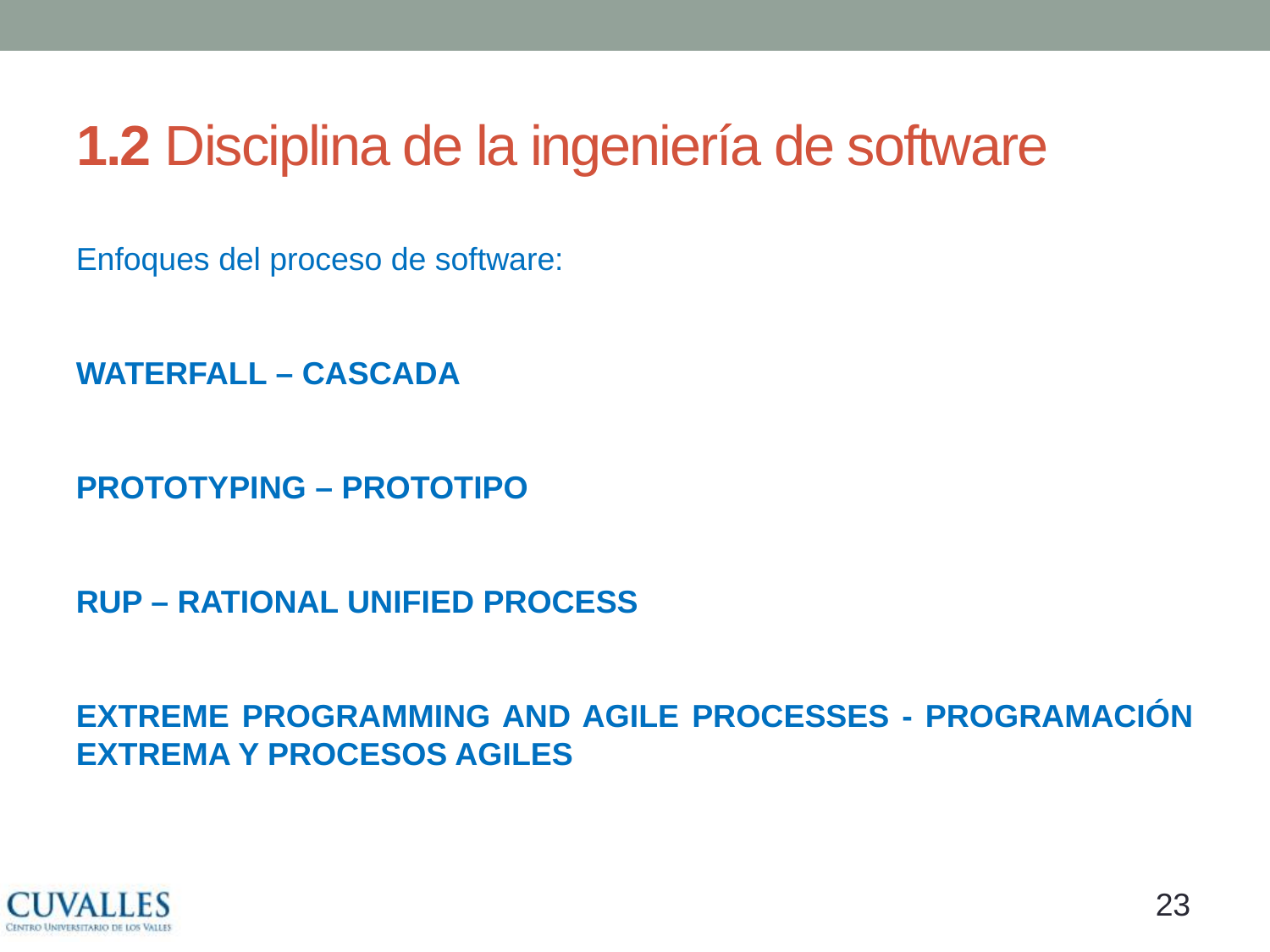

# 1.2 Disciplina de la ingeniería de software
Enfoques del proceso de software:

WATERFALL – CASCADA

PROTOTYPING – PROTOTIPO

RUP – RATIONAL UNIFIED PROCESS

EXTREME PROGRAMMING AND AGILE PROCESSES - PROGRAMACIÓN EXTREMA Y PROCESOS AGILES

23